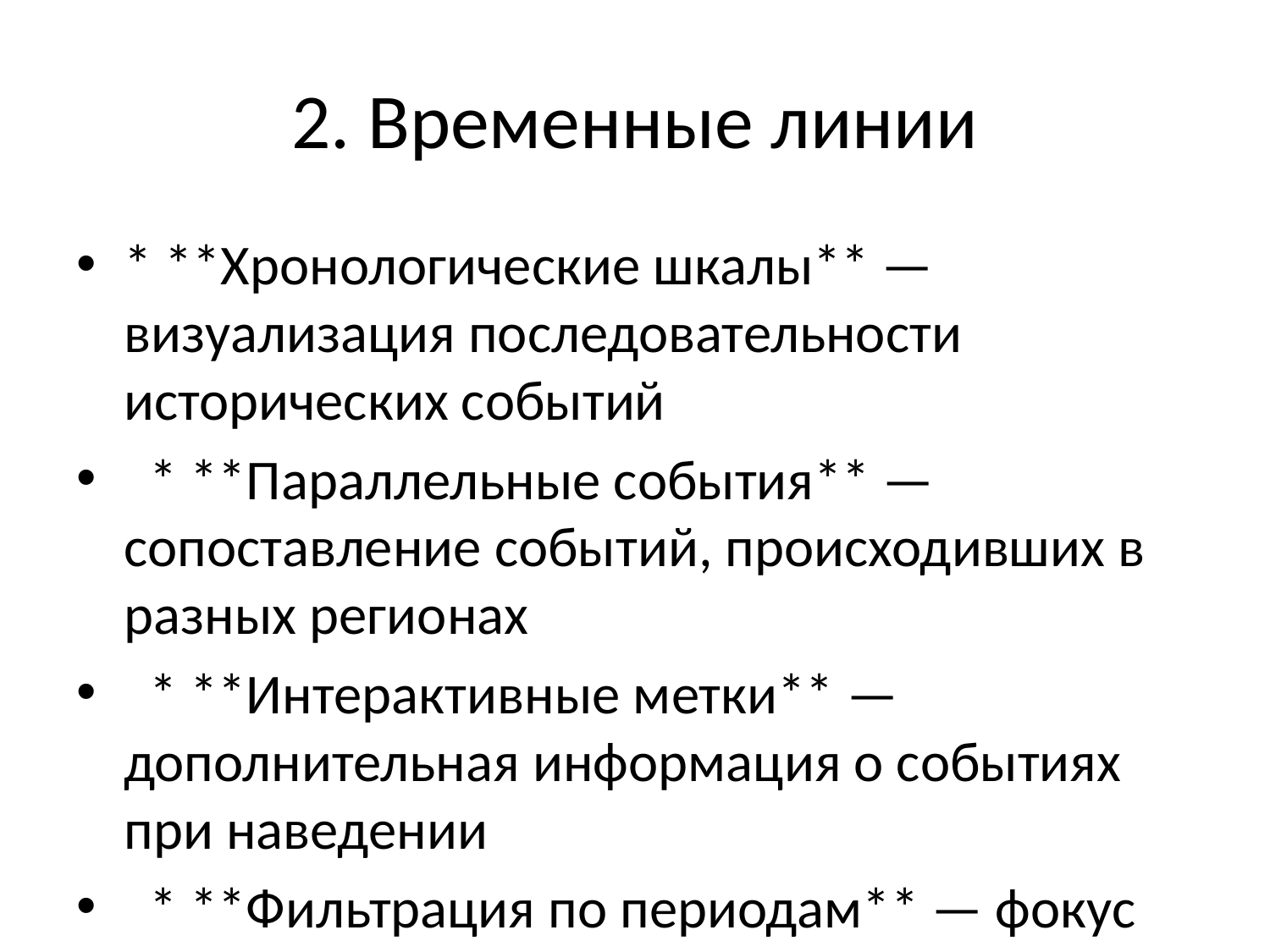

# 2. Временные линии
* **Хронологические шкалы** — визуализация последовательности исторических событий
  * **Параллельные события** — сопоставление событий, происходивших в разных регионах
  * **Интерактивные метки** — дополнительная информация о событиях при наведении
  * **Фильтрация по периодам** — фокус на конкретных исторических эпохах

#